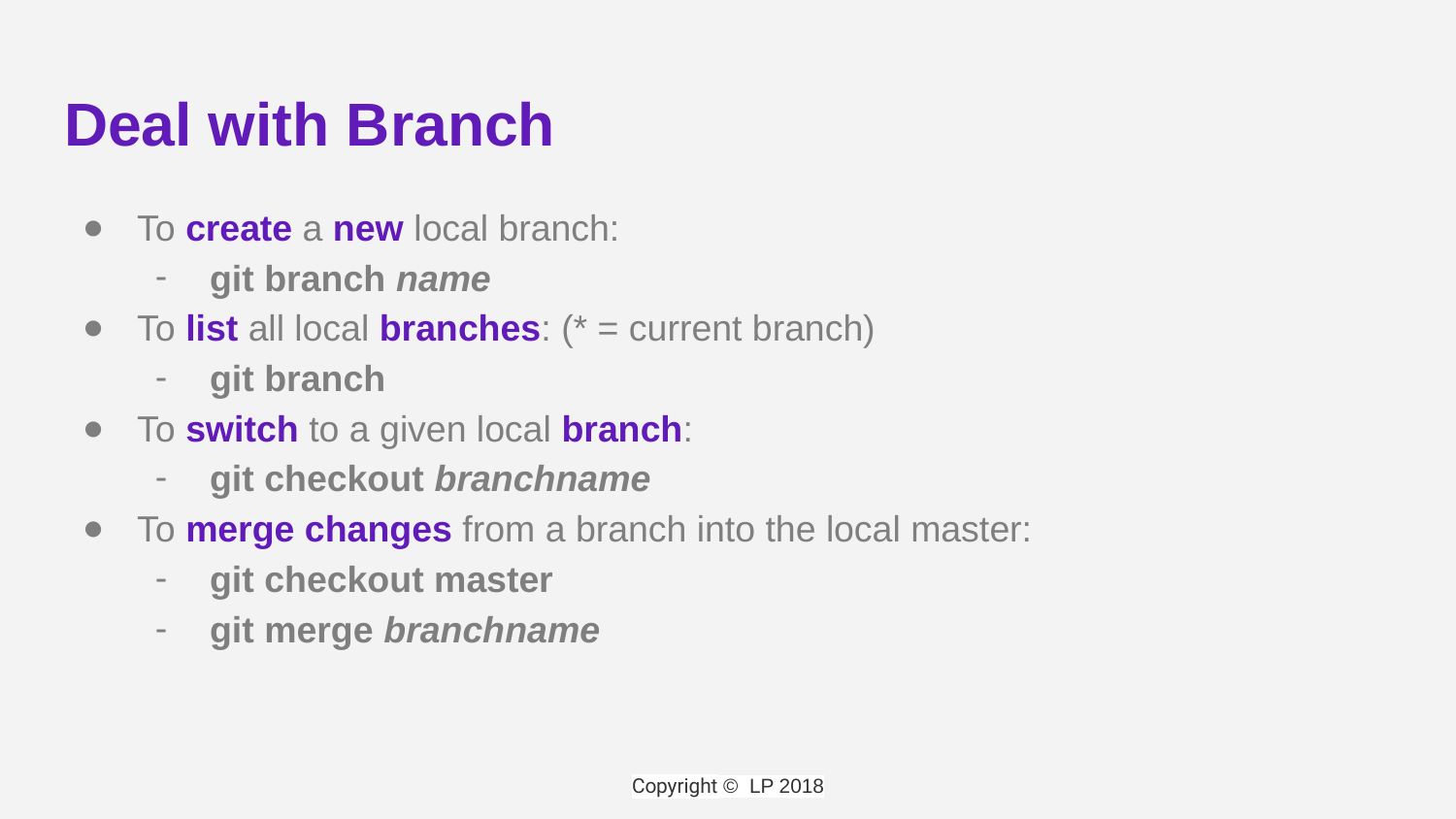

# Deal with Branch
To create a new local branch:
git branch name
To list all local branches: (* = current branch)
git branch
To switch to a given local branch:
git checkout branchname
To merge changes from a branch into the local master:
git checkout master
git merge branchname
Copyright ©  LP 2018